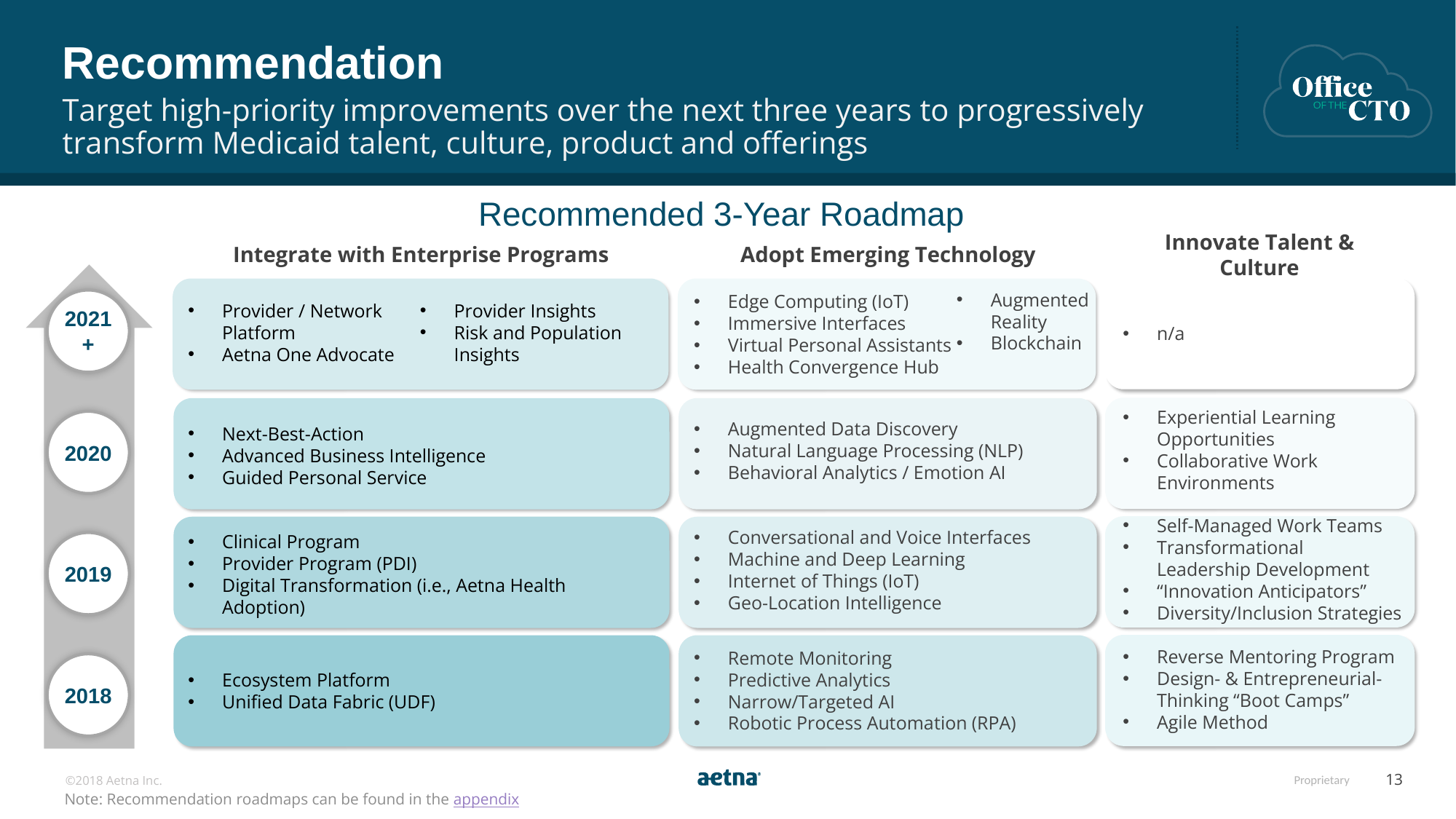

# Recommendation
Target high-priority improvements over the next three years to progressively transform Medicaid talent, culture, product and offerings
Recommended 3-Year Roadmap
Integrate with Enterprise Programs
Adopt Emerging Technology
Innovate Talent & Culture
Augmented Reality
Blockchain

Provider / Network Platform
Aetna One Advocate
Provider Insights
Risk and Population Insights
n/a
Edge Computing (IoT)
Immersive Interfaces
Virtual Personal Assistants
Health Convergence Hub
2021+

Experiential Learning Opportunities
Collaborative Work Environments
Augmented Data Discovery
Natural Language Processing (NLP)
Behavioral Analytics / Emotion AI
Next-Best-Action
Advanced Business Intelligence
Guided Personal Service
2020

Self-Managed Work Teams
Transformational Leadership Development
“Innovation Anticipators”
Diversity/Inclusion Strategies
Conversational and Voice Interfaces
Machine and Deep Learning
Internet of Things (IoT)
Geo-Location Intelligence
Clinical Program
Provider Program (PDI)
Digital Transformation (i.e., Aetna Health Adoption)
2019

Ecosystem Platform
Unified Data Fabric (UDF)

Reverse Mentoring Program
Design- & Entrepreneurial-Thinking “Boot Camps”
Agile Method
Remote Monitoring
Predictive Analytics
Narrow/Targeted AI
Robotic Process Automation (RPA)
2018
Note: Recommendation roadmaps can be found in the appendix